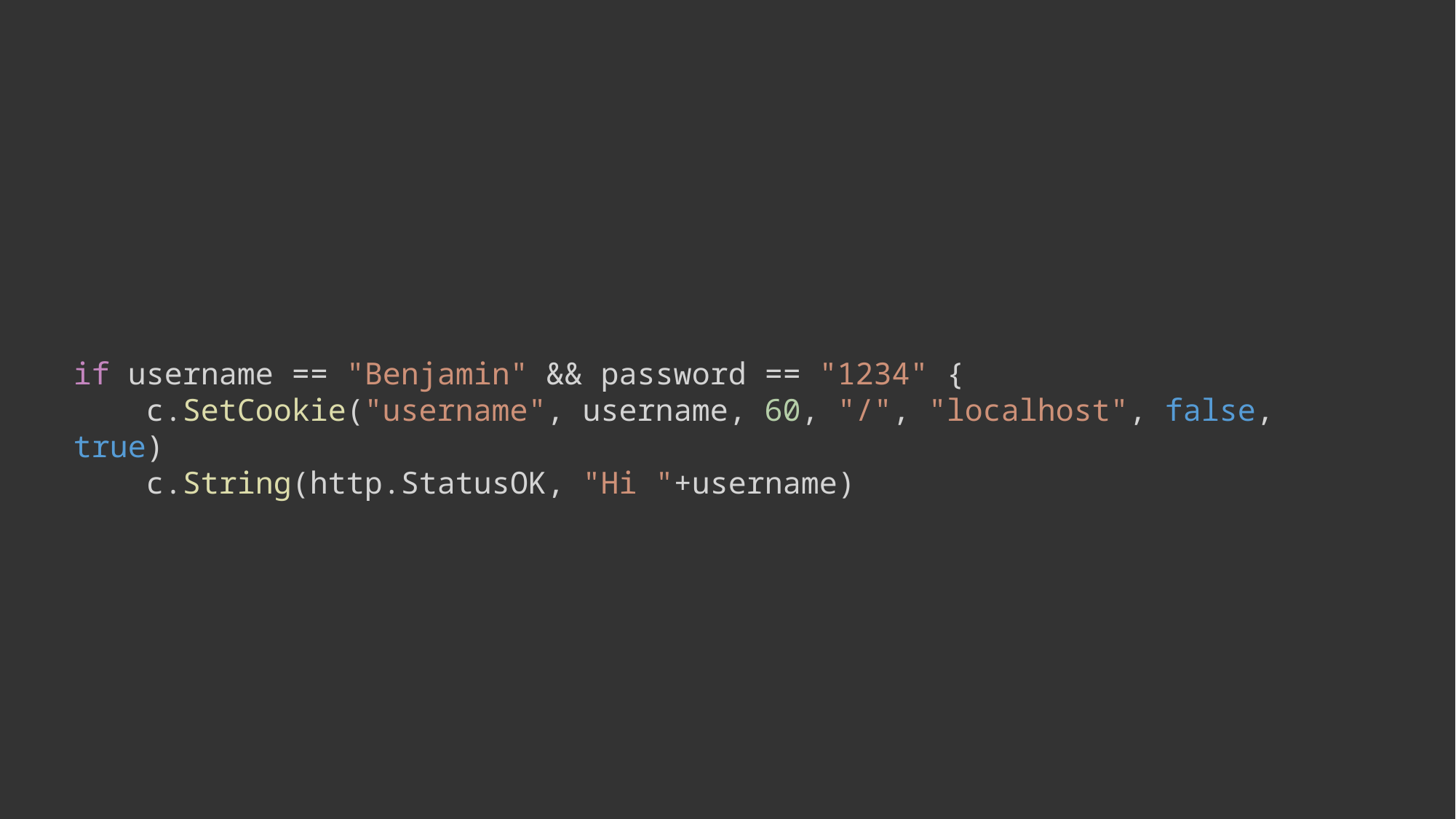

if username == "Benjamin" && password == "1234" {
    c.SetCookie("username", username, 60, "/", "localhost", false, true)
    c.String(http.StatusOK, "Hi "+username)